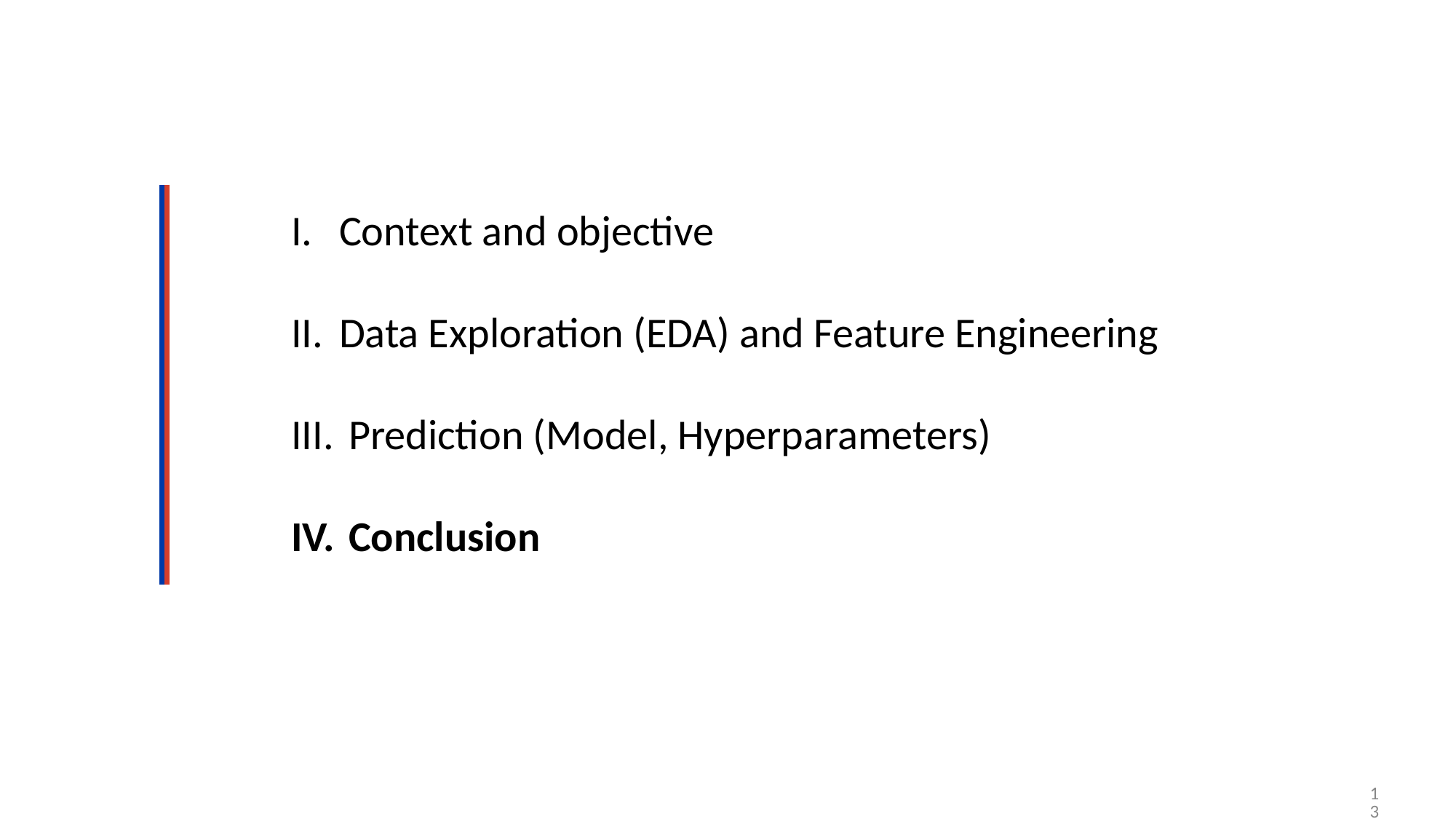

Context and objective

Data Exploration (EDA) and Feature Engineering

 Prediction (Model, Hyperparameters)

 Conclusion
13